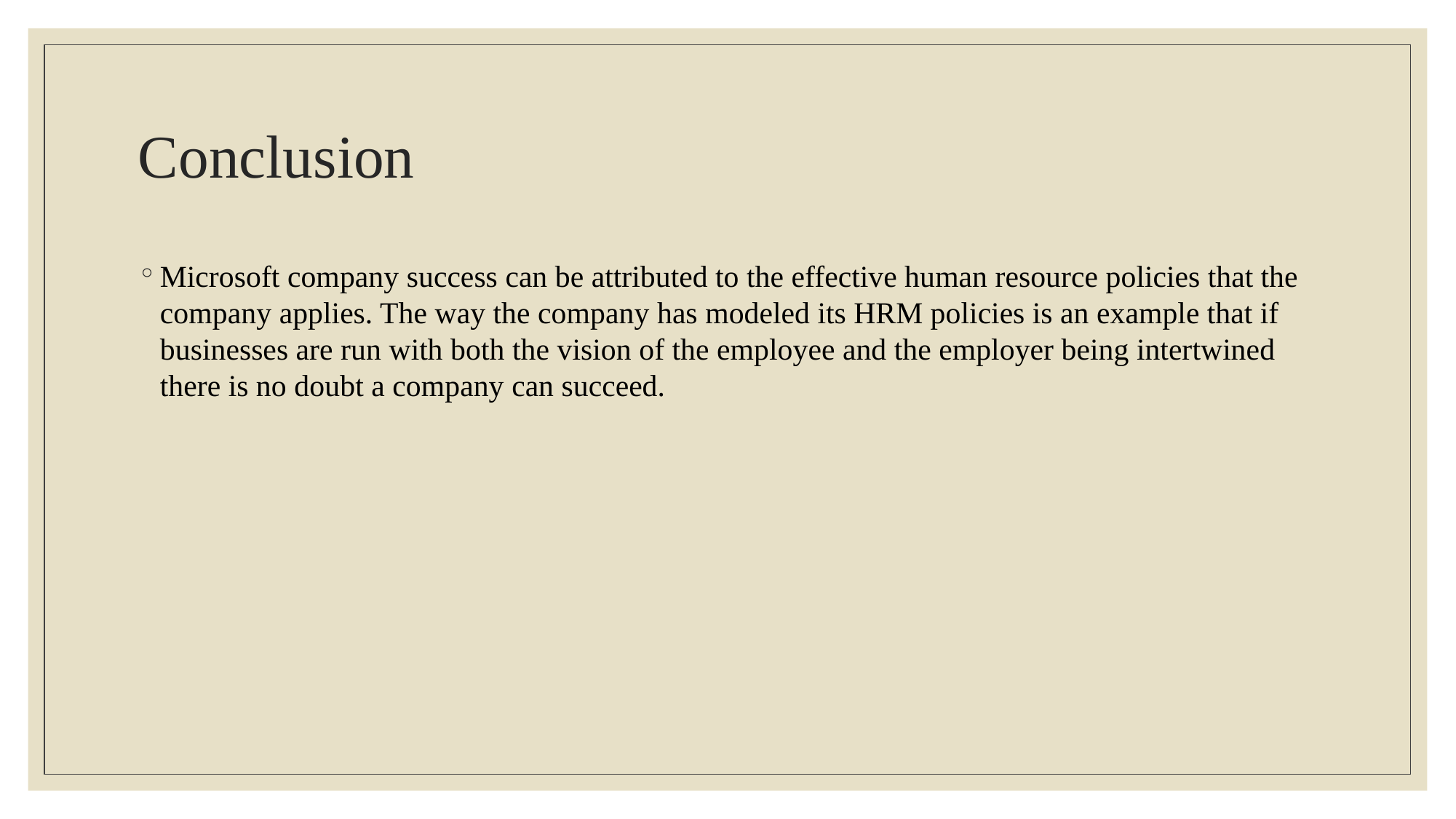

# Conclusion
Microsoft company success can be attributed to the effective human resource policies that the company applies. The way the company has modeled its HRM policies is an example that if businesses are run with both the vision of the employee and the employer being intertwined there is no doubt a company can succeed.